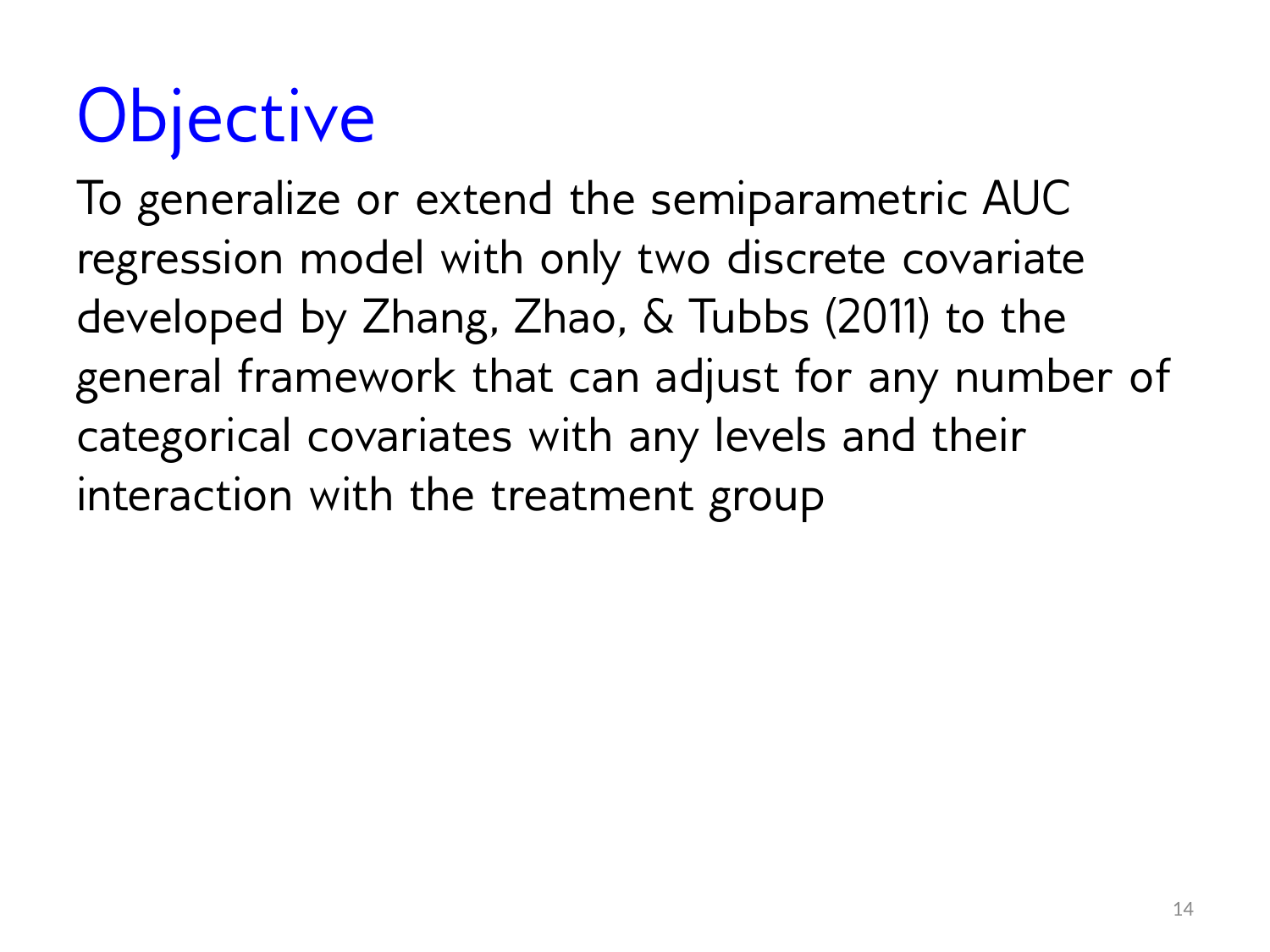

# Objective
To generalize or extend the semiparametric AUC regression model with only two discrete covariate developed by Zhang, Zhao, & Tubbs (2011) to the general framework that can adjust for any number of categorical covariates with any levels and their interaction with the treatment group
14